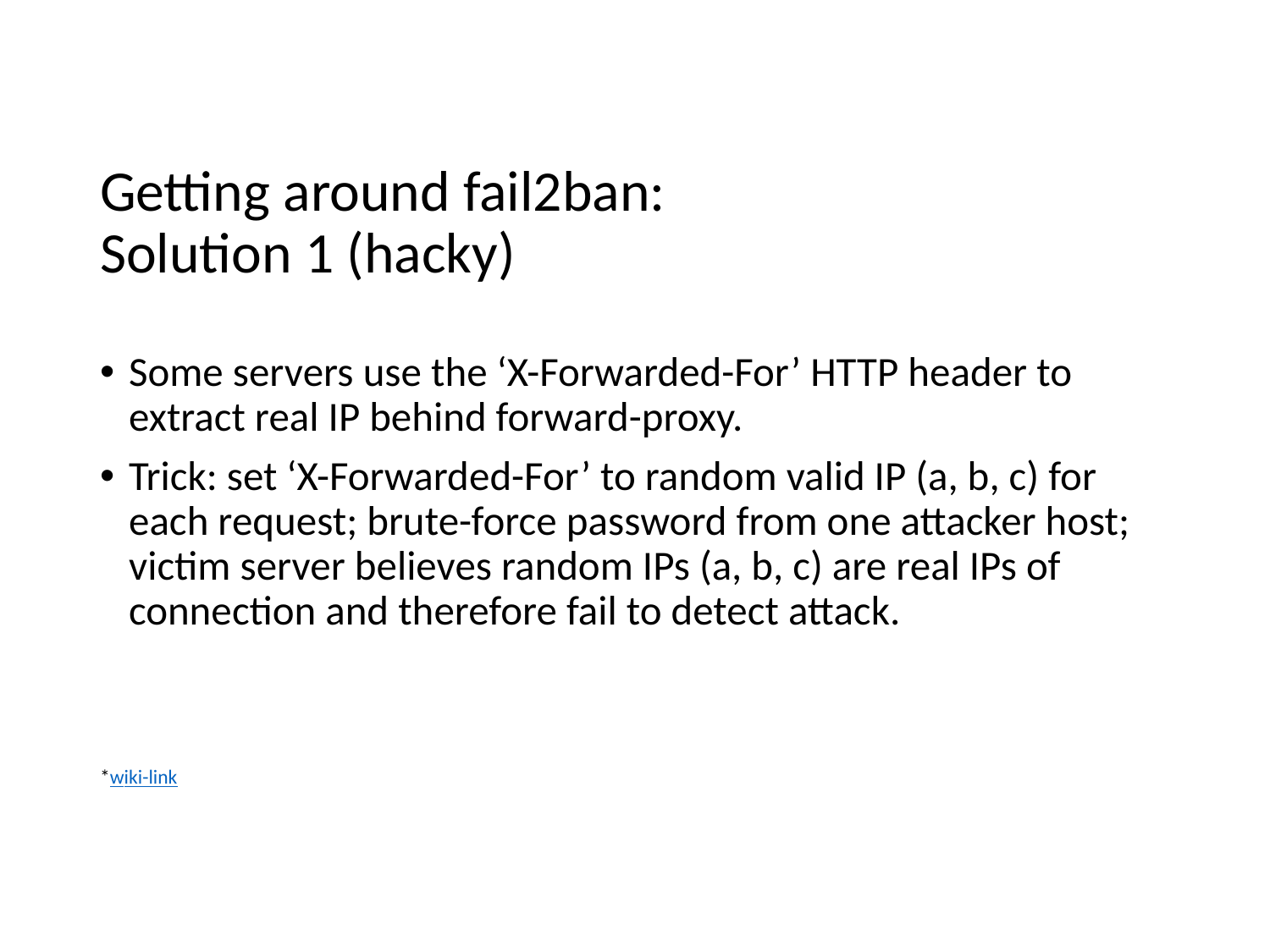

# Getting around fail2ban: Solution 1 (hacky)
Some servers use the ‘X-Forwarded-For’ HTTP header to extract real IP behind forward-proxy.
Trick: set ‘X-Forwarded-For’ to random valid IP (a, b, c) for each request; brute-force password from one attacker host; victim server believes random IPs (a, b, c) are real IPs of connection and therefore fail to detect attack.

*wiki-link